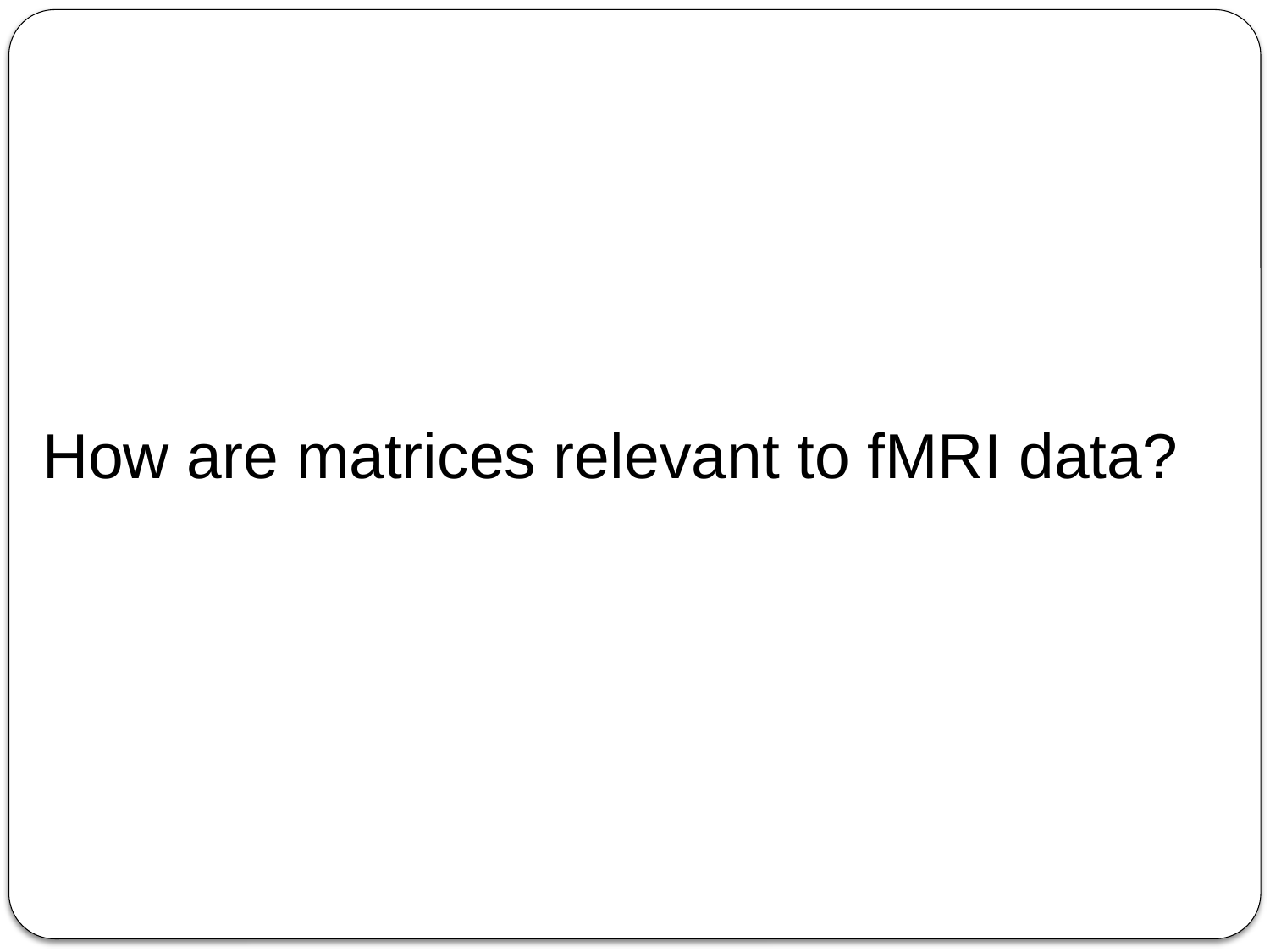

# How are matrices relevant to fMRI data?